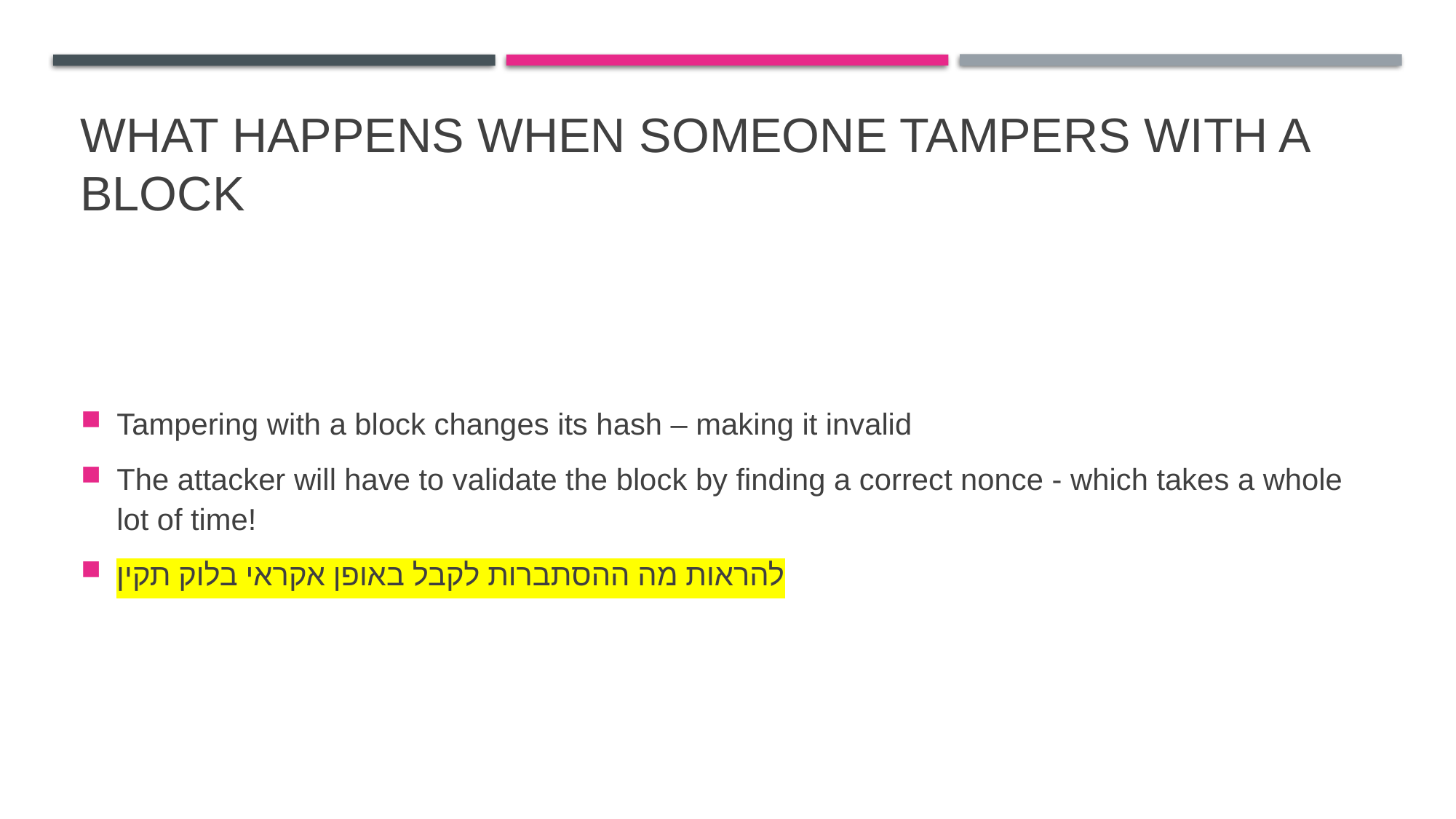

# What happens when someone tampers with a block
Tampering with a block changes its hash – making it invalid
The attacker will have to validate the block by finding a correct nonce - which takes a whole lot of time!
להראות מה ההסתברות לקבל באופן אקראי בלוק תקין